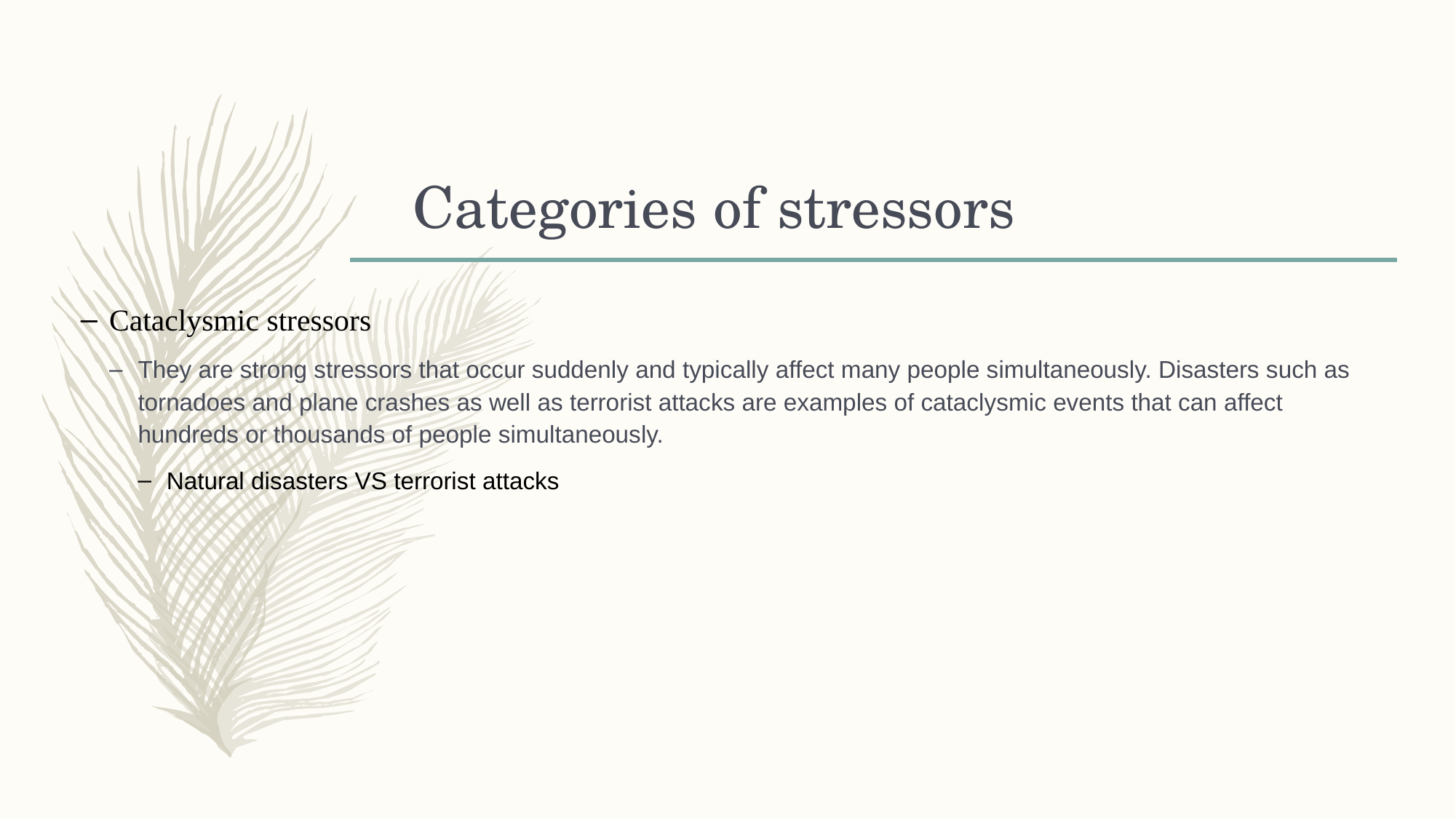

# Categories of stressors
Cataclysmic stressors
They are strong stressors that occur suddenly and typically affect many people simultaneously. Disasters such as tornadoes and plane crashes as well as terrorist attacks are examples of cataclysmic events that can affect hundreds or thousands of people simultaneously.
Natural disasters VS terrorist attacks